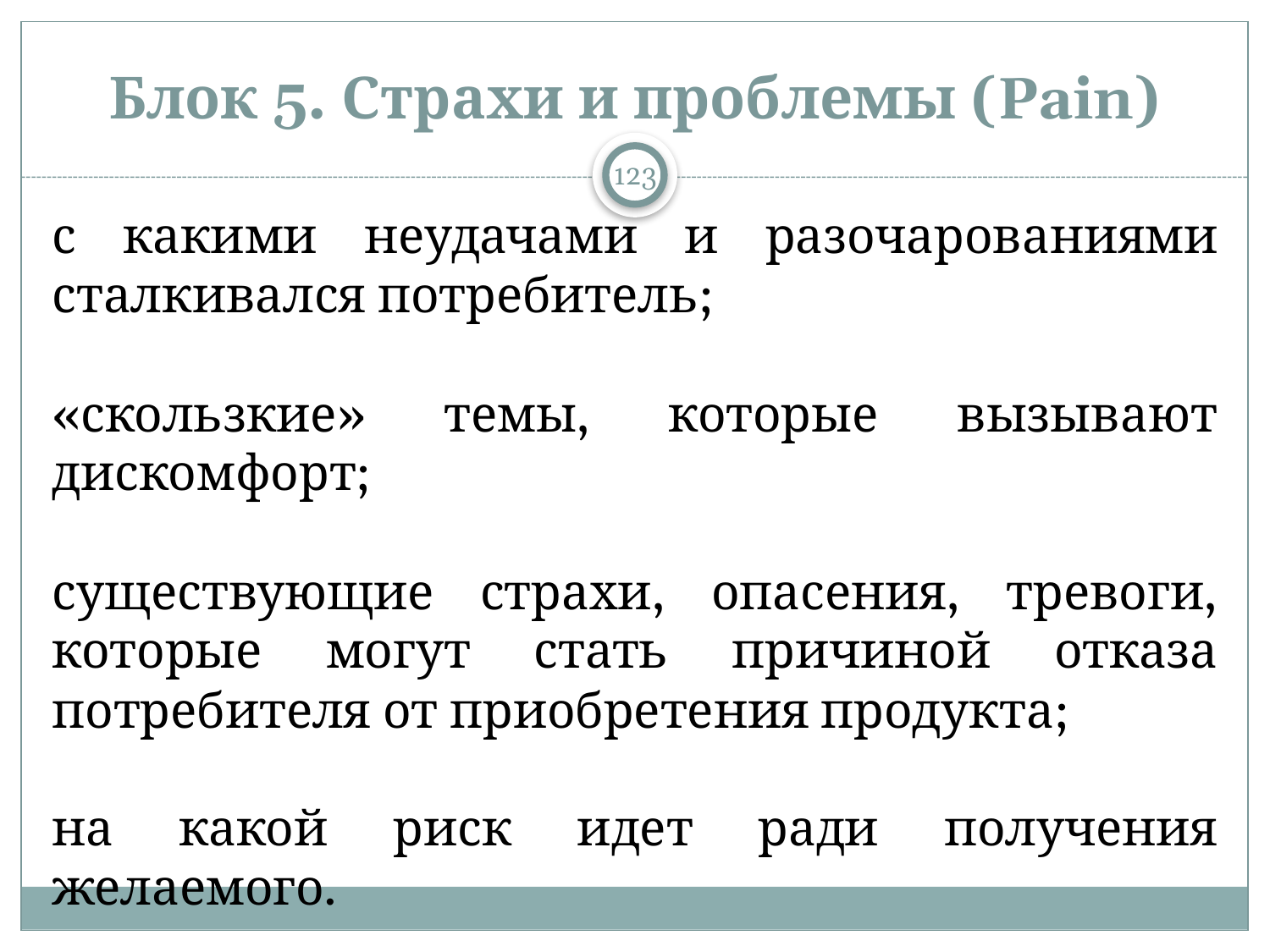

# Блок 5. Страхи и проблемы (Pain)
123
с какими неудачами и разочарованиями сталкивался потребитель;

«скользкие» темы, которые вызывают дискомфорт;

существующие страхи, опасения, тревоги, которые могут стать причиной отказа потребителя от приобретения продукта;

на какой риск идет ради получения желаемого.